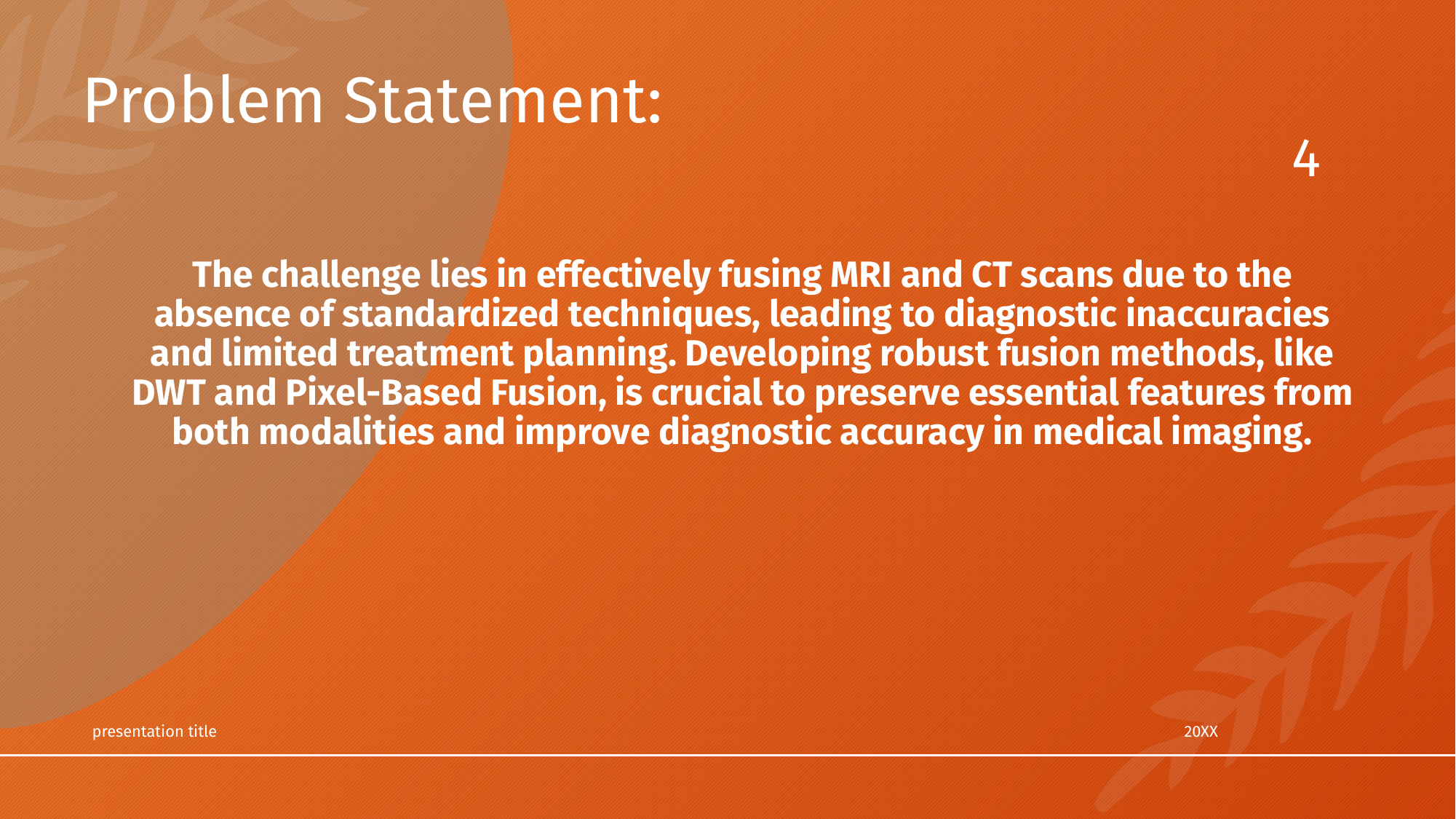

# Problem Statement:
4
The challenge lies in effectively fusing MRI and CT scans due to the absence of standardized techniques, leading to diagnostic inaccuracies and limited treatment planning. Developing robust fusion methods, like DWT and Pixel-Based Fusion, is crucial to preserve essential features from both modalities and improve diagnostic accuracy in medical imaging.
20XX
presentation title